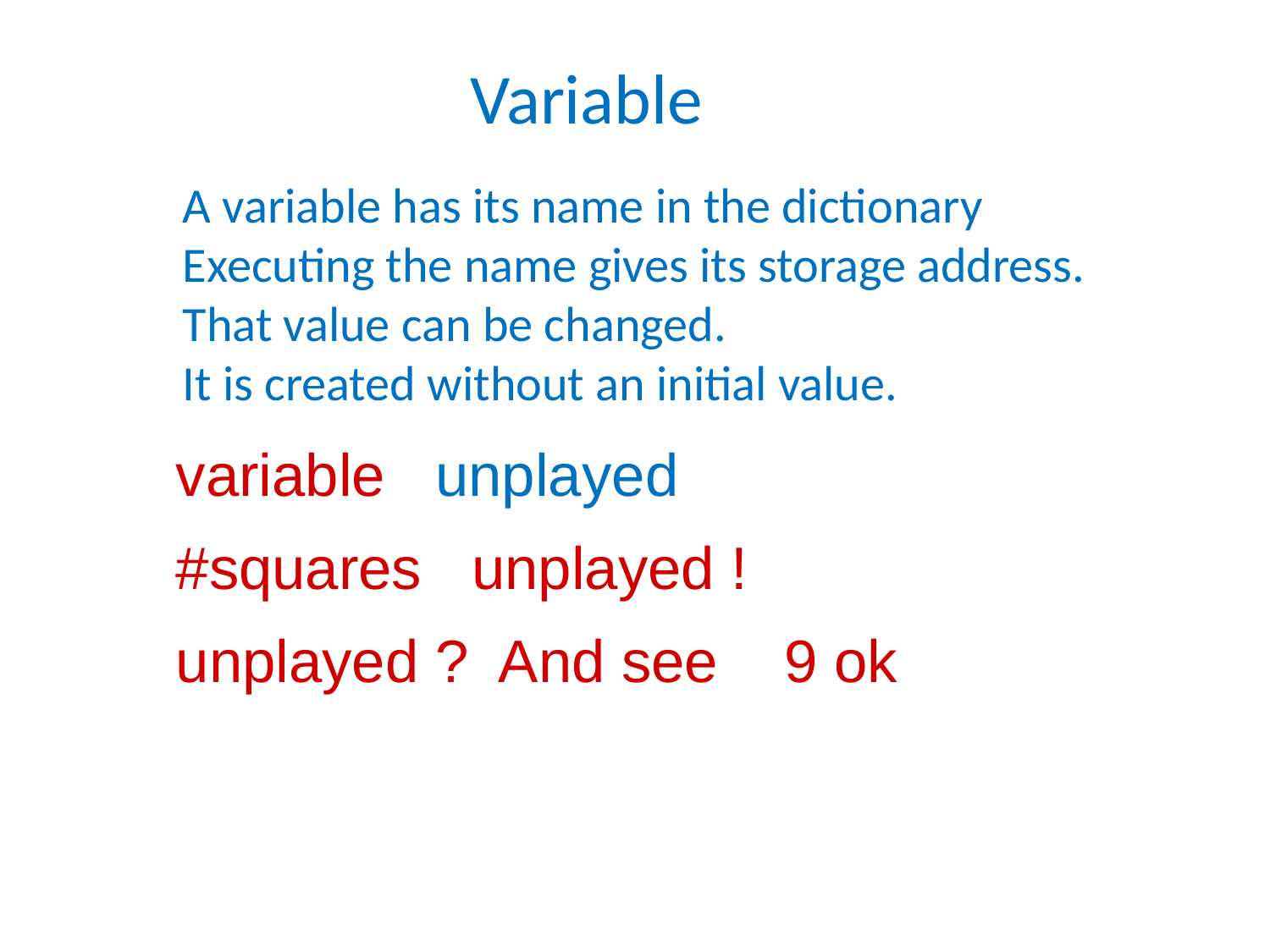

Variable
A variable has its name in the dictionary
Executing the name gives its storage address.
That value can be changed.
It is created without an initial value.
variable   unplayed
#squares   unplayed !
unplayed ?  And see    9 ok